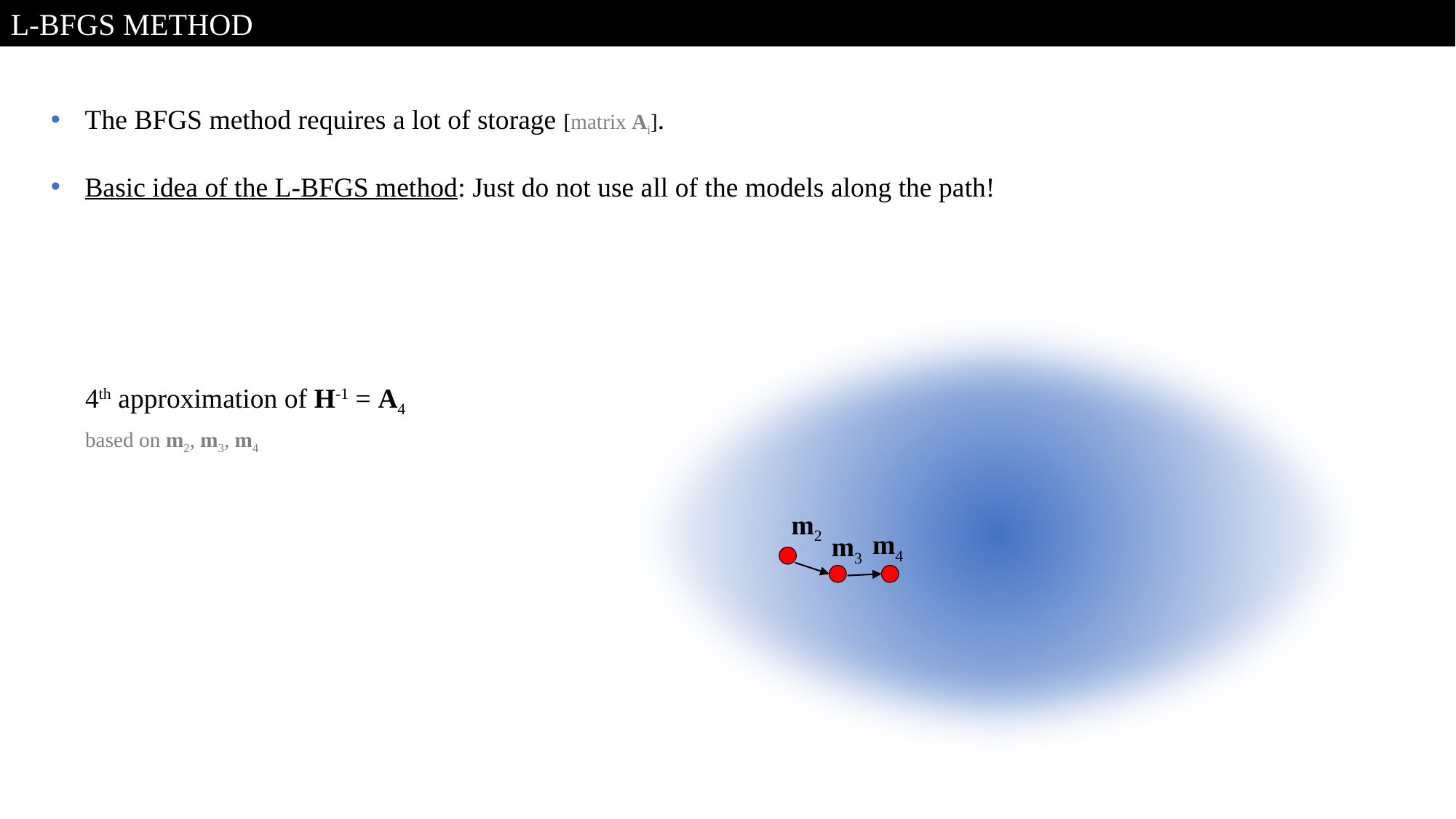

L-BFGS Method
The BFGS method requires a lot of storage [matrix Ai].

Basic idea of the L-BFGS method: Just do not use all of the models along the path!

4th approximation of H-1 = A4

based on m2, m3, m4
m2
m4
m3